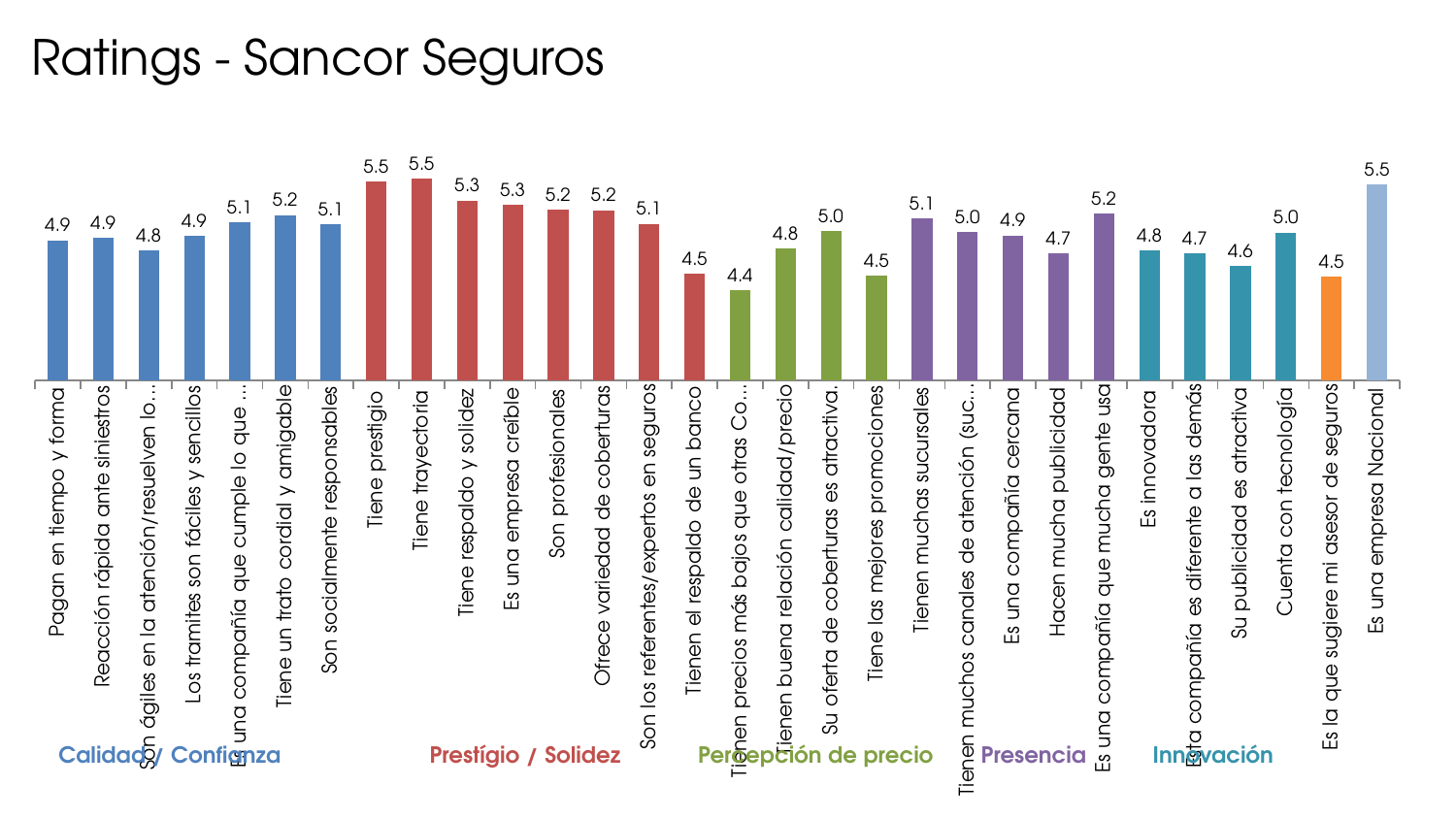

# Ratings - Sancor Seguros

### Chart

| Category | Sancor Seguros |
|---|---|
| Pagan en tiempo y forma | 4.887092266880485 |
| Reacción rápida ante siniestros | 4.9096139997245185 |
| Son ágiles en la atención/resuelven los problemas | 4.780318581769487 |
| Los tramites son fáciles y sencillos | 4.934971607691856 |
| Es una compañía que cumple lo que promete/ confiable | 5.077414317618606 |
| Tiene un trato cordial y amigable | 5.154068002775666 |
| Son socialmente responsables | 5.053743597326164 |
| Tiene prestigio | 5.512400432641056 |
| Tiene trayectoria | 5.54036309413837 |
| Tiene respaldo y solidez | 5.309444198612746 |
| Es una empresa creíble | 5.265901307690913 |
| Son profesionales | 5.209309760864647 |
| Ofrece variedad de coberturas | 5.2055506387108075 |
| Son los referentes/expertos en seguros | 5.061681104637253 |
| Tienen el respaldo de un banco | 4.53450451894576 |
| Tienen precios más bajos que otras Compañías que ofrecen Servicios similares | 4.3570764642653215 |
| Tienen buena relación calidad/precio | 4.803719838421025 |
| Su oferta de coberturas es atractiva. | 4.985091978679276 |
| Tiene las mejores promociones | 4.514855004110012 |
| Tienen muchas sucursales | 5.120636353740549 |
| Tienen muchos canales de atención (sucursales, web, teléfono, otros) | 4.976956501525863 |
| Es una compañía cercana | 4.9376254922839715 |
| Hacen mucha publicidad | 4.747202115753397 |
| Es una compañía que mucha gente usa | 5.1712836575182575 |
| Es innovadora | 4.775397619728913 |
| Esta compañía es diferente a las demás | 4.747659600270147 |
| Su publicidad es atractiva | 4.611016862691289 |
| Cuenta con tecnología | 4.969071575652337 |
| Es la que sugiere mi asesor de seguros | 4.503237504749919 |
| Es una empresa Nacional | 5.478932548774562 |
Calidad / Confianza
Prestígio / Solidez
Percepción de precio
Presencia
Innovación